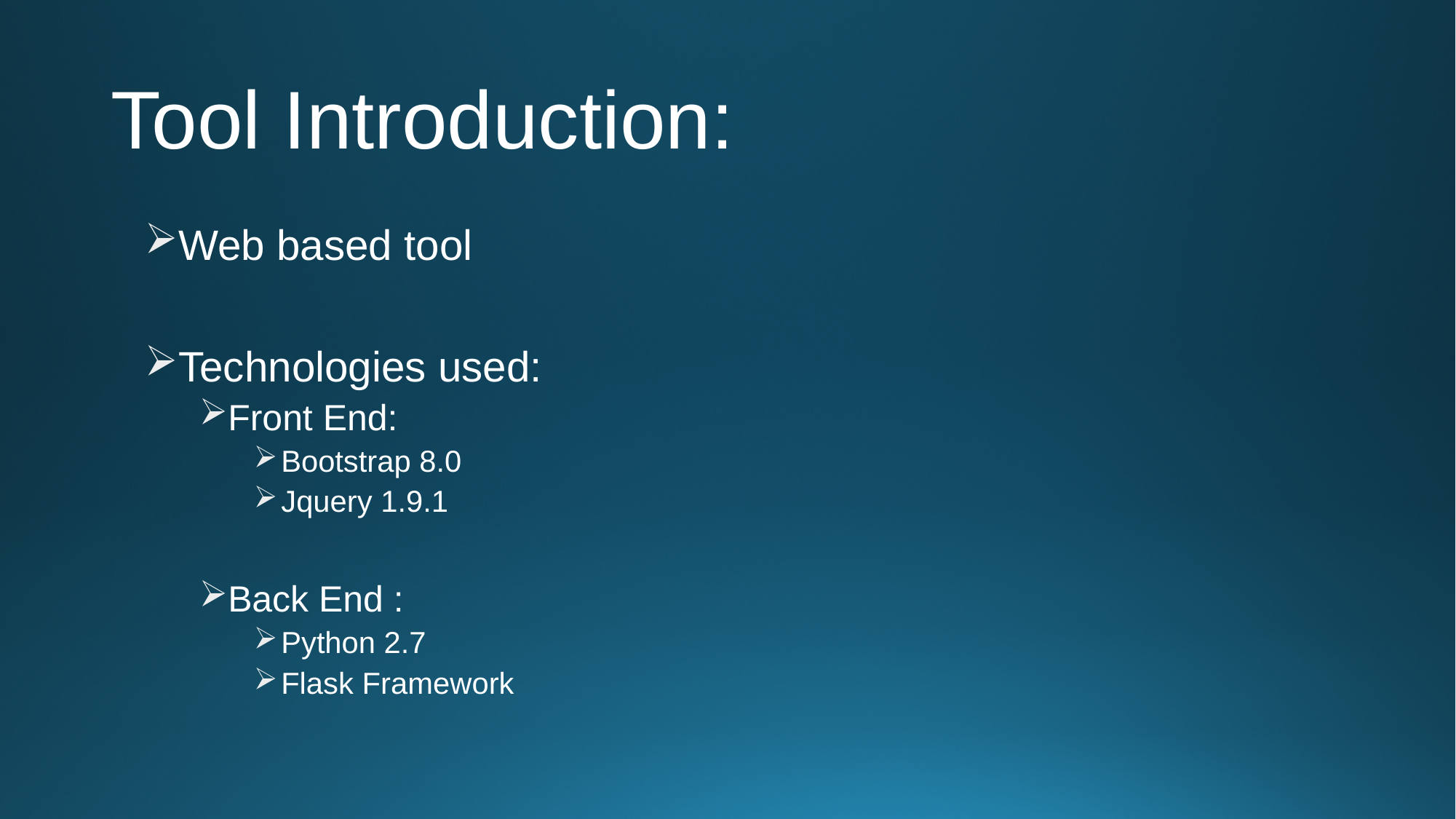

# Tool Introduction:
Web based tool

Technologies used:
Front End:
Bootstrap 8.0
Jquery 1.9.1

Back End :
Python 2.7
Flask Framework